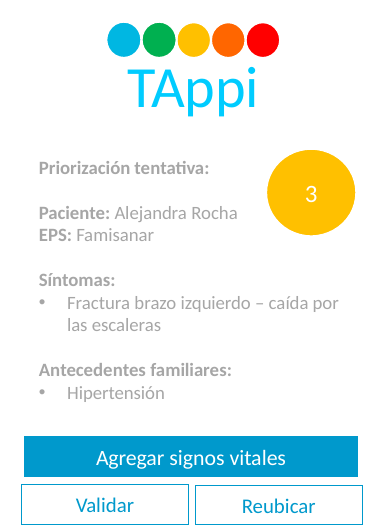

TAppi
Priorización tentativa:

Paciente: Alejandra Rocha
EPS: Famisanar

Síntomas:
Fractura brazo izquierdo – caída por las escaleras

Antecedentes familiares:
Hipertensión
3
Agregar signos vitales
Validar
Reubicar